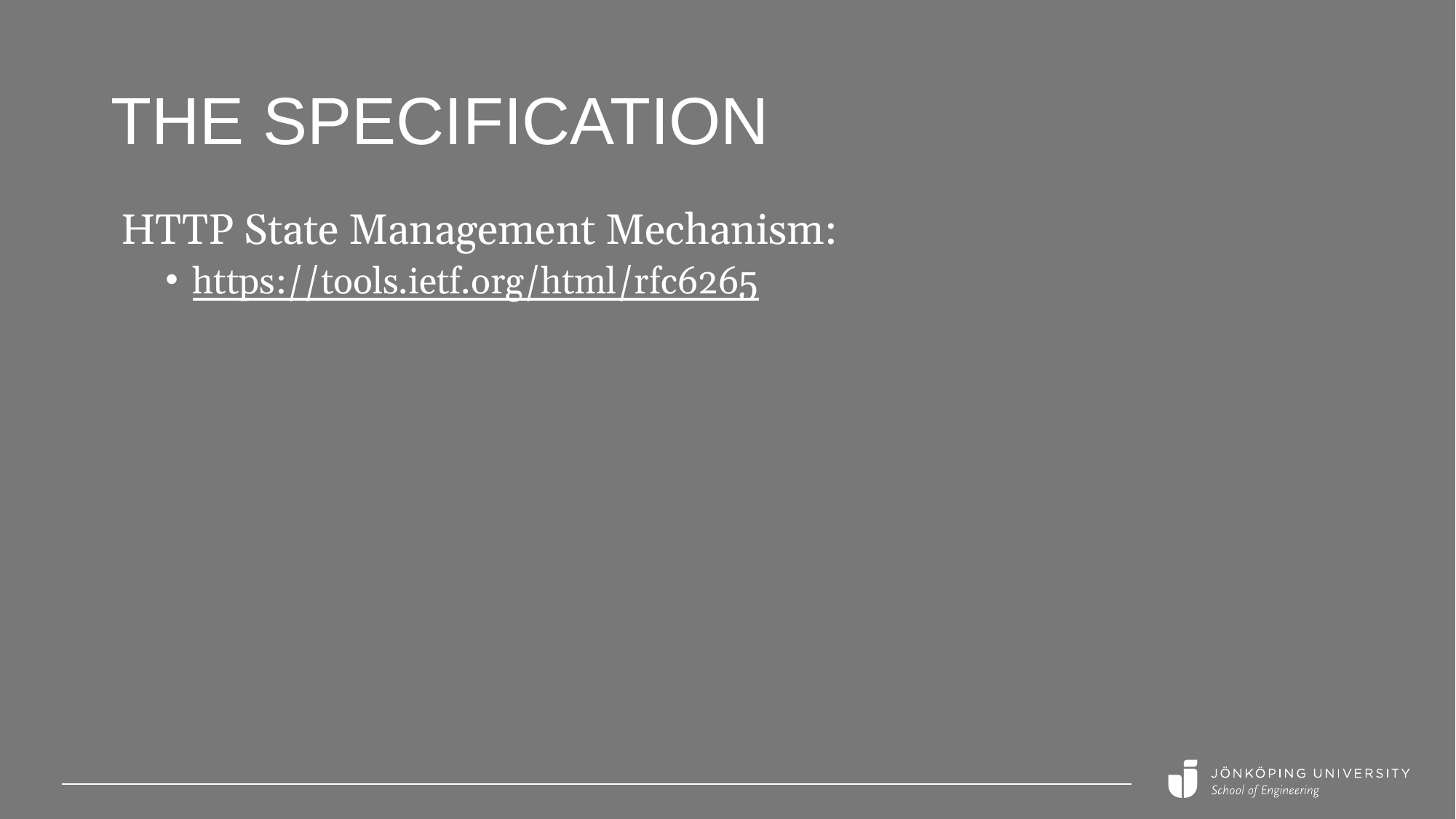

# The specification
 HTTP State Management Mechanism:
https://tools.ietf.org/html/rfc6265